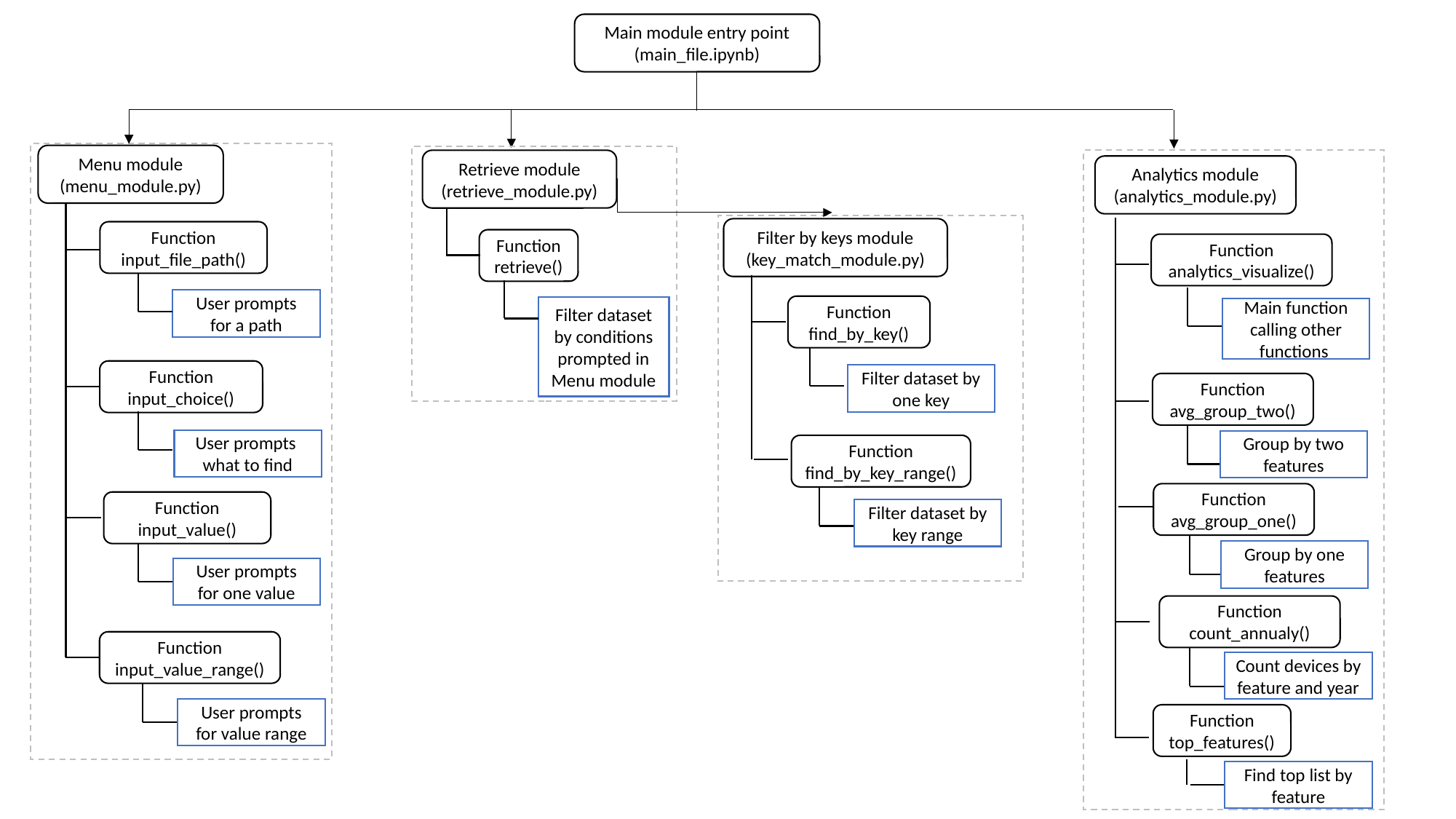

Main module entry point
(main_file.ipynb)

Menu module
(menu_module.py)

Retrieve module
(retrieve_module.py)
Analytics module
(analytics_module.py)

Filter by keys module
(key_match_module.py)
Function
input_file_path()
Function
retrieve()
Function
analytics_visualize()
User prompts for a path
Function
find_by_key()
Filter dataset by conditions prompted in Menu module
Main function calling other functions
Function
input_choice()
Filter dataset by one key
Function
avg_group_two()
User prompts  what to find
Group by two features
Function
find_by_key_range()
Function
avg_group_one()
Function
input_value()
Filter dataset by key range
Group by one features
User prompts for one value
Function
count_annualy()
Function
input_value_range()
Count devices by feature and year
User prompts for value range
Function
top_features()
Find top list by feature